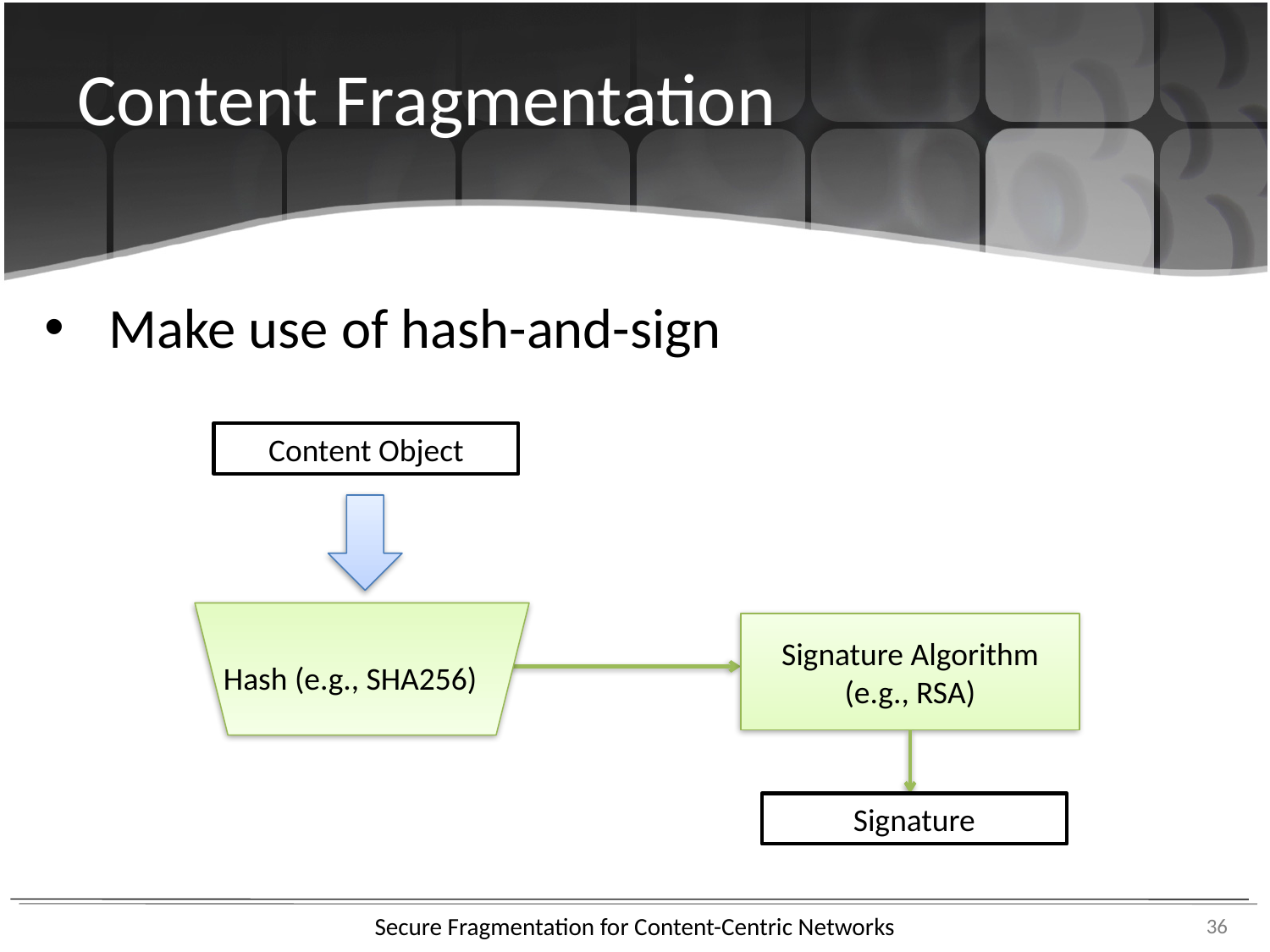

Content Fragmentation
Make use of hash-and-sign

Content Object

Hash (e.g., SHA256)
Signature Algorithm (e.g., RSA)
Signature